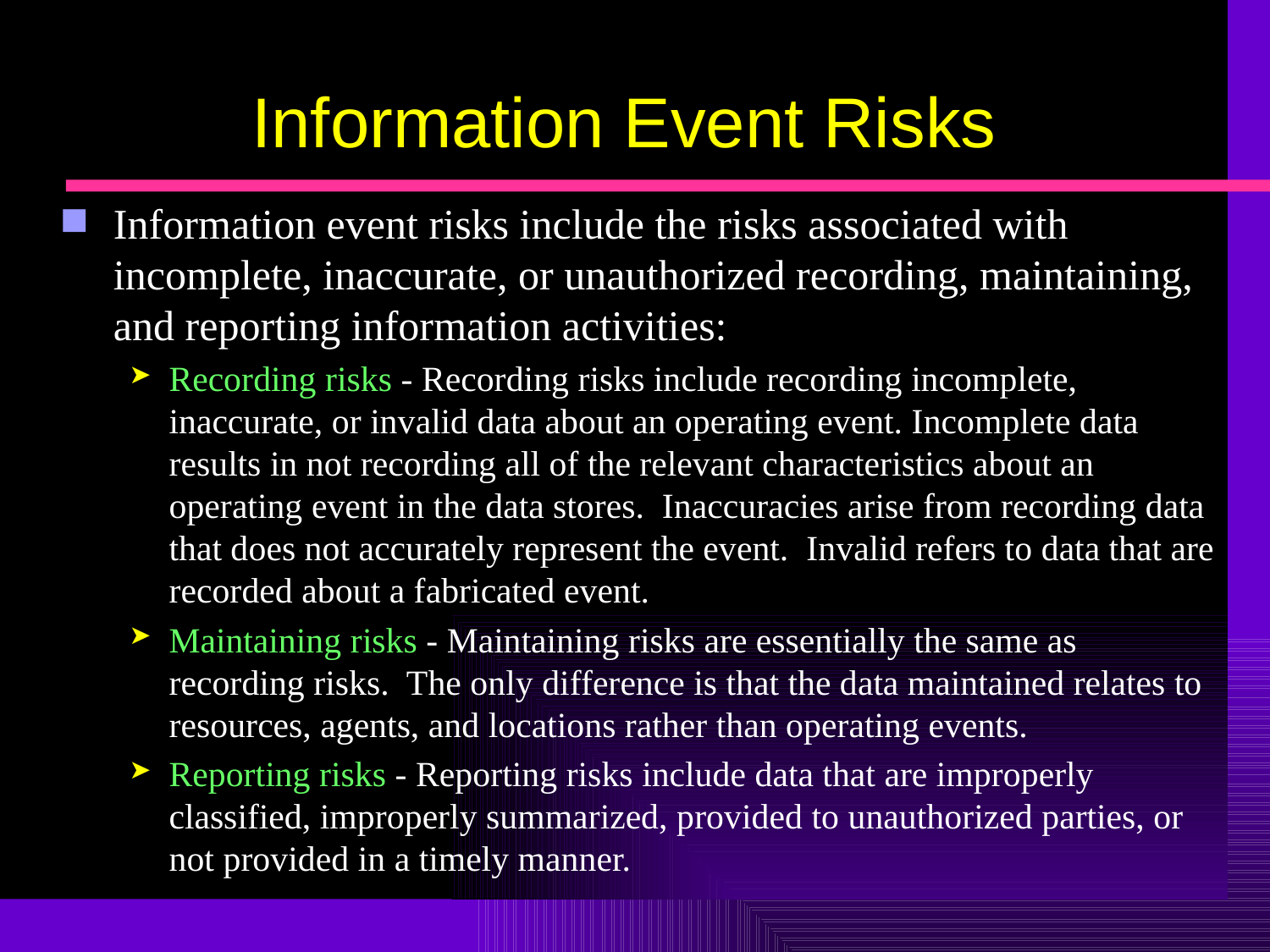

# Information Event Risks
Information event risks include the risks associated with incomplete, inaccurate, or unauthorized recording, maintaining, and reporting information activities:
Recording risks - Recording risks include recording incomplete, inaccurate, or invalid data about an operating event. Incomplete data results in not recording all of the relevant characteristics about an operating event in the data stores.  Inaccuracies arise from recording data that does not accurately represent the event.  Invalid refers to data that are recorded about a fabricated event.
Maintaining risks - Maintaining risks are essentially the same as recording risks.  The only difference is that the data maintained relates to resources, agents, and locations rather than operating events.
Reporting risks - Reporting risks include data that are improperly classified, improperly summarized, provided to unauthorized parties, or not provided in a timely manner.